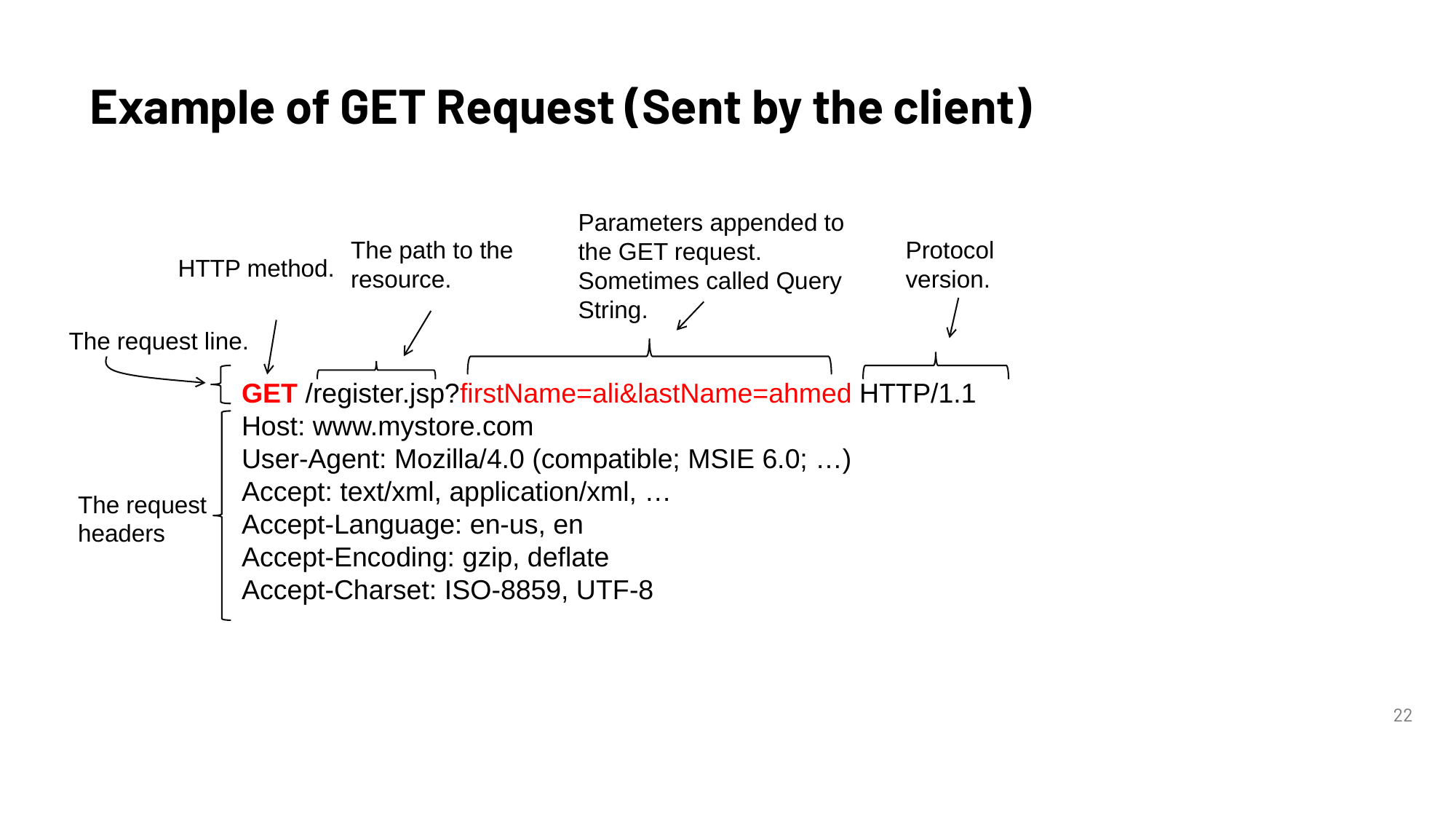

Example of GET Request (Sent by the client)

Parameters appended to the GET request. Sometimes called Query String.
The path to the resource.
Protocol version.

HTTP method.

The request line.

GET /register.jsp?firstName=ali&lastName=ahmed HTTP/1.1
Host: www.mystore.com
User-Agent: Mozilla/4.0 (compatible; MSIE 6.0; …)
Accept: text/xml, application/xml, …
Accept-Language: en-us, en
Accept-Encoding: gzip, deflate
Accept-Charset: ISO-8859, UTF-8

The request headers
22